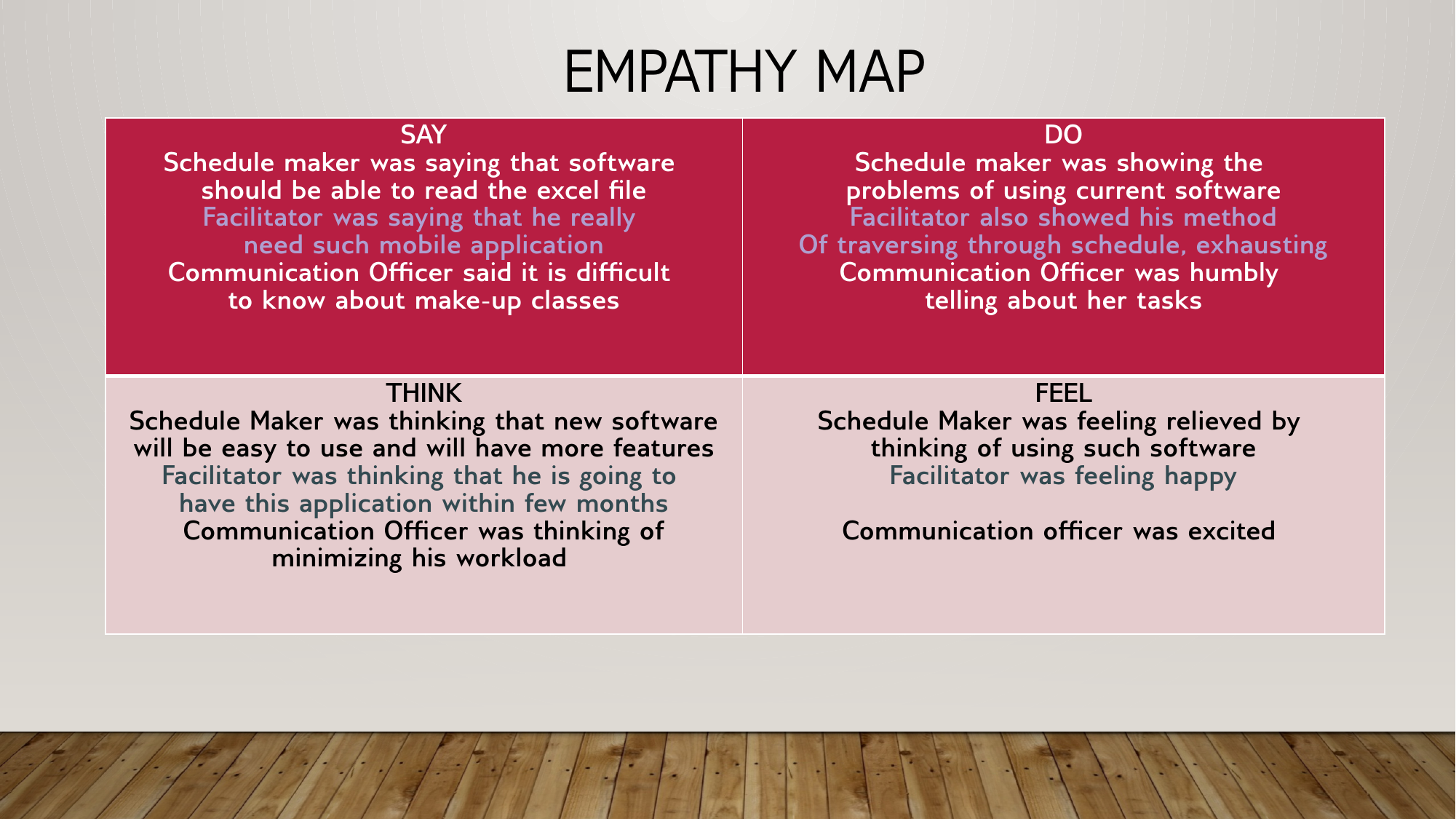

# Empathy Map
| SAY Schedule maker was saying that software should be able to read the excel file Facilitator was saying that he really need such mobile application Communication Officer said it is difficult to know about make-up classes | DO Schedule maker was showing the problems of using current software Facilitator also showed his method Of traversing through schedule, exhausting Communication Officer was humbly telling about her tasks |
| --- | --- |
| THINK Schedule Maker was thinking that new software will be easy to use and will have more features Facilitator was thinking that he is going to have this application within few months Communication Officer was thinking of minimizing his workload | FEEL Schedule Maker was feeling relieved by thinking of using such software Facilitator was feeling happy Communication officer was excited |